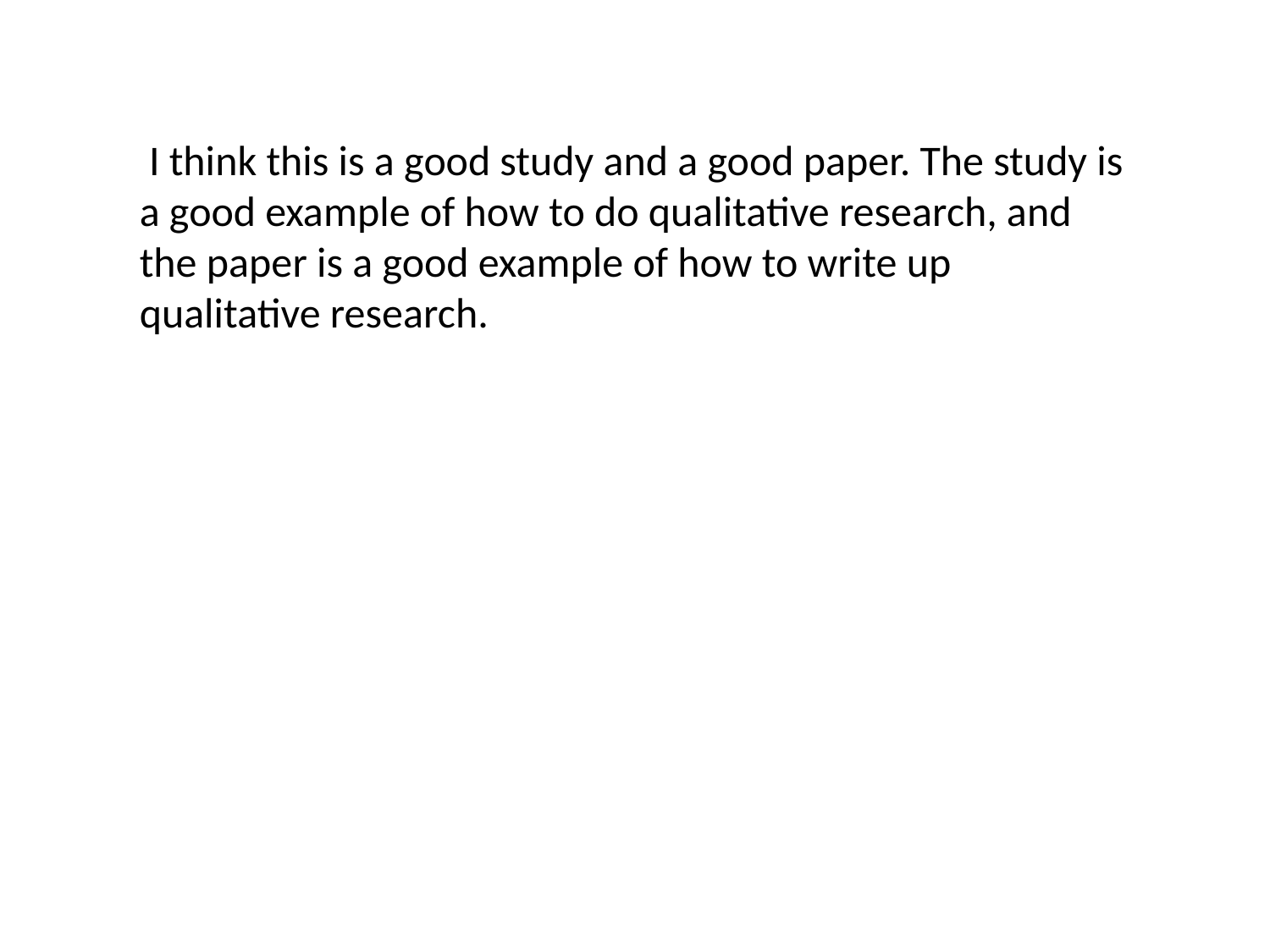

I think this is a good study and a good paper. The study is a good example of how to do qualitative research, and the paper is a good example of how to write up qualitative research.